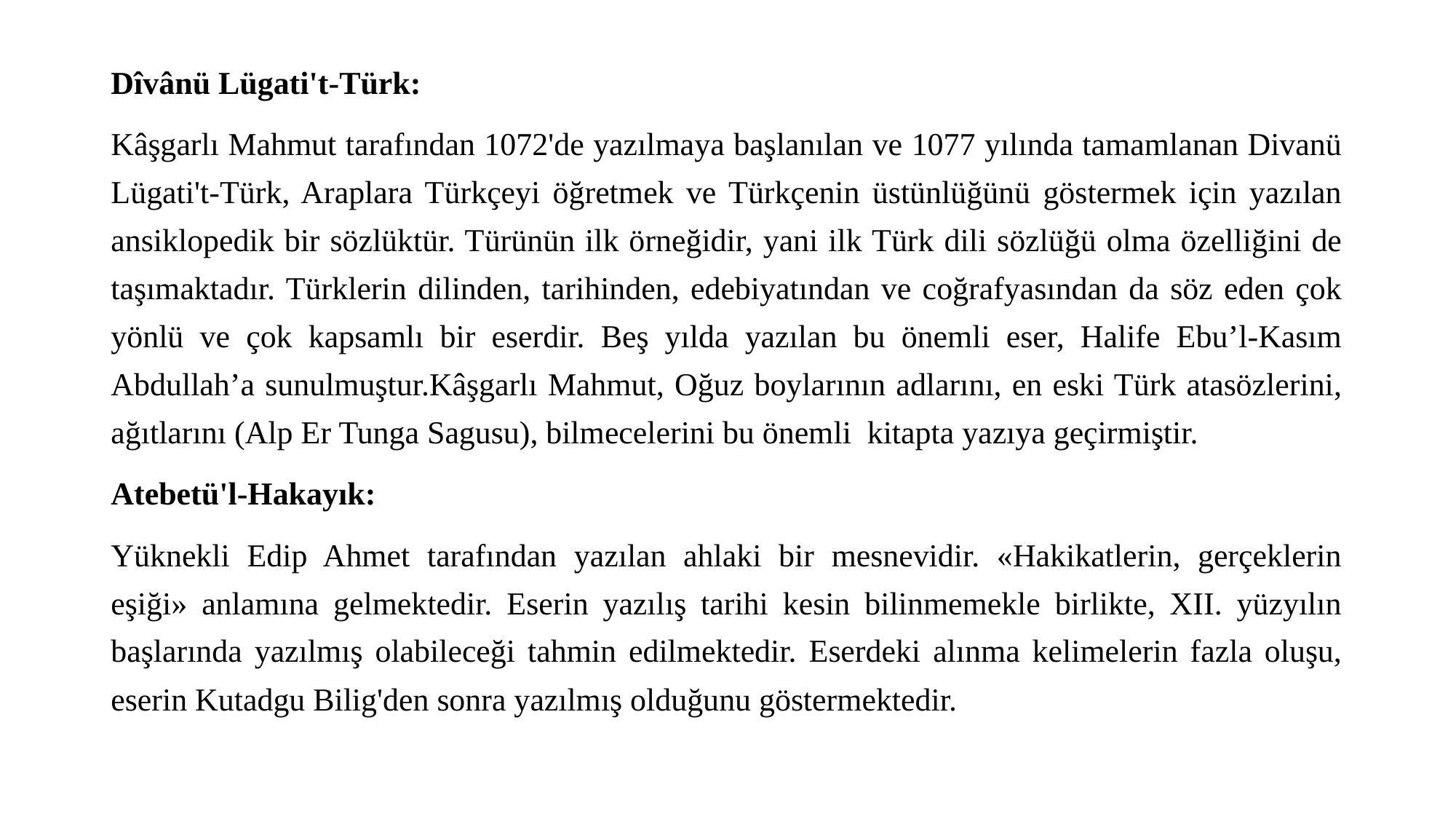

Dîvânü Lügati't-Türk:
Kâşgarlı Mahmut tarafından 1072'de yazılmaya başlanılan ve 1077 yılında tamamlanan Divanü Lügati't-Türk, Araplara Türkçeyi öğretmek ve Türkçenin üstünlüğünü göstermek için yazılan ansiklopedik bir sözlüktür. Türünün ilk örneğidir, yani ilk Türk dili sözlüğü olma özelliğini de taşımaktadır. Türklerin dilinden, tarihinden, edebiyatından ve coğrafyasından da söz eden çok yönlü ve çok kapsamlı bir eserdir. Beş yılda yazılan bu önemli eser, Halife Ebu’l-Kasım Abdullah’a sunulmuştur.Kâşgarlı Mahmut, Oğuz boylarının adlarını, en eski Türk atasözlerini, ağıtlarını (Alp Er Tunga Sagusu), bilmecelerini bu önemli  kitapta yazıya geçirmiştir.
Atebetü'l-Hakayık:
Yüknekli Edip Ahmet tarafından yazılan ahlaki bir mesnevidir. «Hakikatlerin, gerçeklerin eşiği» anlamına gelmektedir. Eserin yazılış tarihi kesin bilinmemekle birlikte, XII. yüzyılın başlarında yazılmış olabileceği tahmin edilmektedir. Eserdeki alınma kelimelerin fazla oluşu, eserin Kutadgu Bilig'den sonra yazılmış olduğunu göstermektedir.